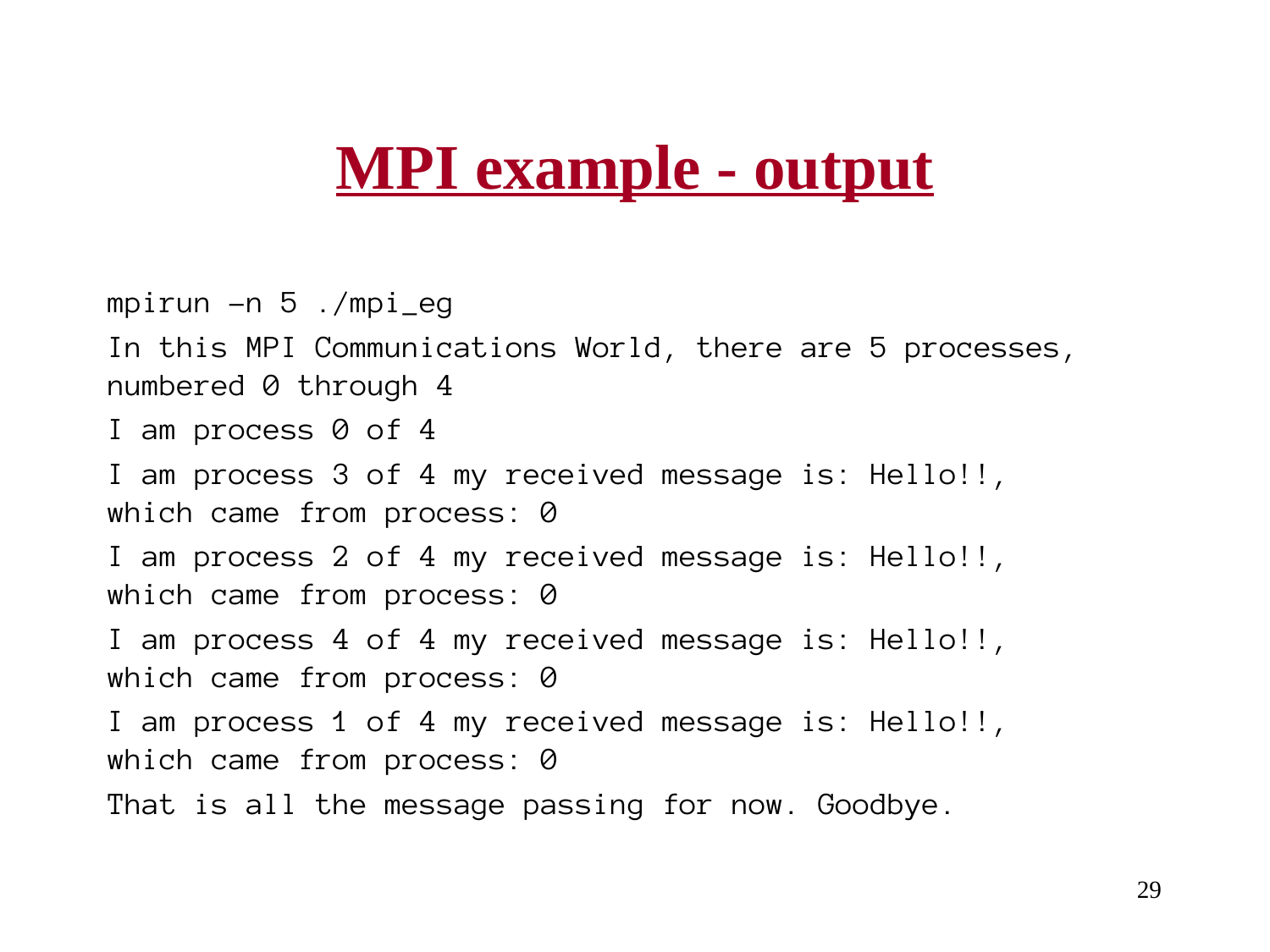

# MPI example - output
mpirun -n 5 ./mpi_eg
In this MPI Communications World, there are 5 processes, numbered 0 through 4
I am process 0 of 4
I am process 3 of 4 my received message is: Hello!!, which came from process: 0
I am process 2 of 4 my received message is: Hello!!, which came from process: 0
I am process 4 of 4 my received message is: Hello!!, which came from process: 0
I am process 1 of 4 my received message is: Hello!!, which came from process: 0
That is all the message passing for now. Goodbye.
29